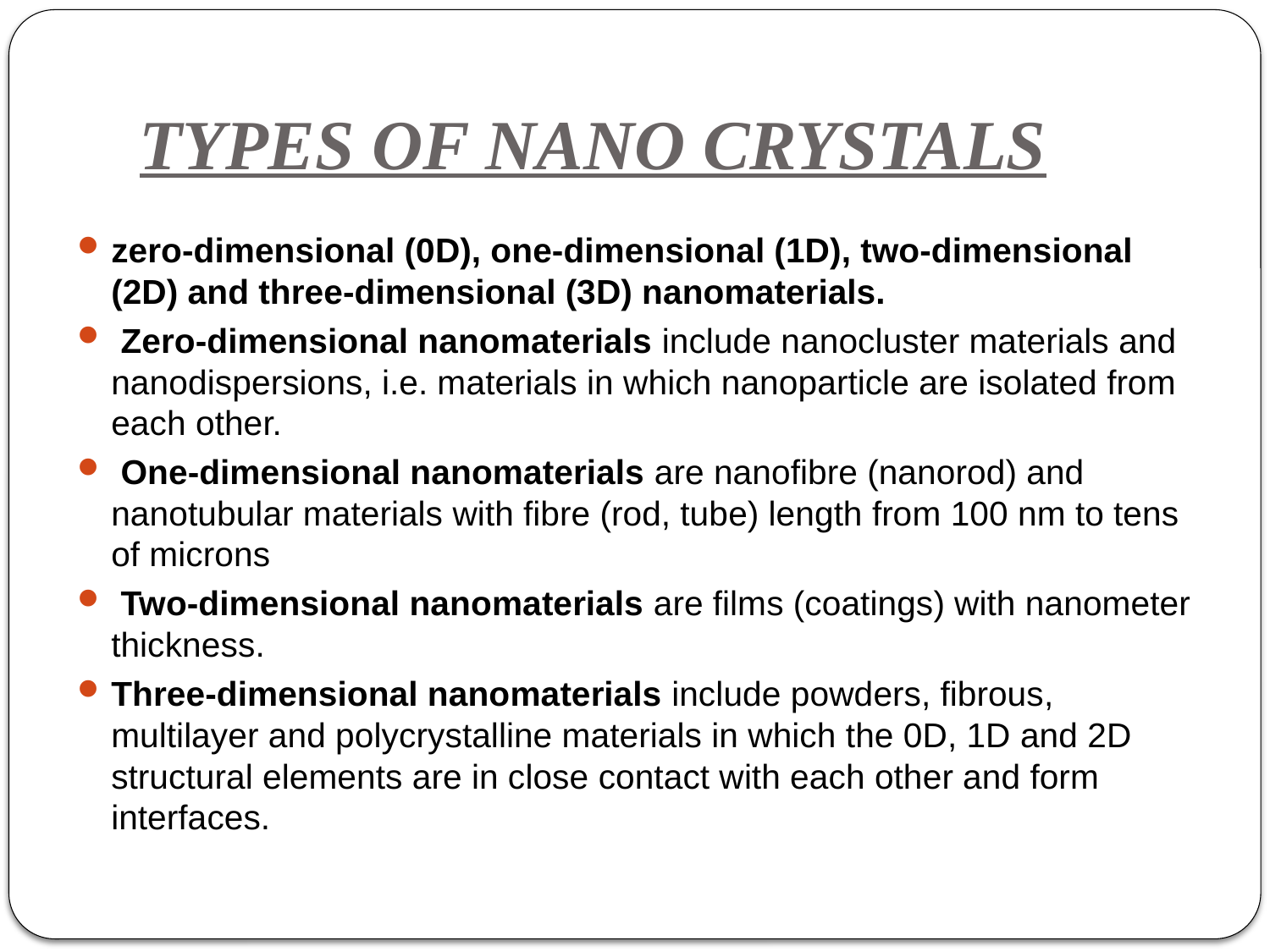

# TYPES OF NANO CRYSTALS
zero-dimensional (0D), one-dimensional (1D), two-dimensional (2D) and three-dimensional (3D) nanomaterials.
 Zero-dimensional nanomaterials include nanocluster materials and nanodispersions, i.e. materials in which nanoparticle are isolated from each other.
 One-dimensional nanomaterials are nanofibre (nanorod) and nanotubular materials with fibre (rod, tube) length from 100 nm to tens of microns
 Two-dimensional nanomaterials are films (coatings) with nanometer thickness.
Three-dimensional nanomaterials include powders, fibrous, multilayer and polycrystalline materials in which the 0D, 1D and 2D structural elements are in close contact with each other and form interfaces.